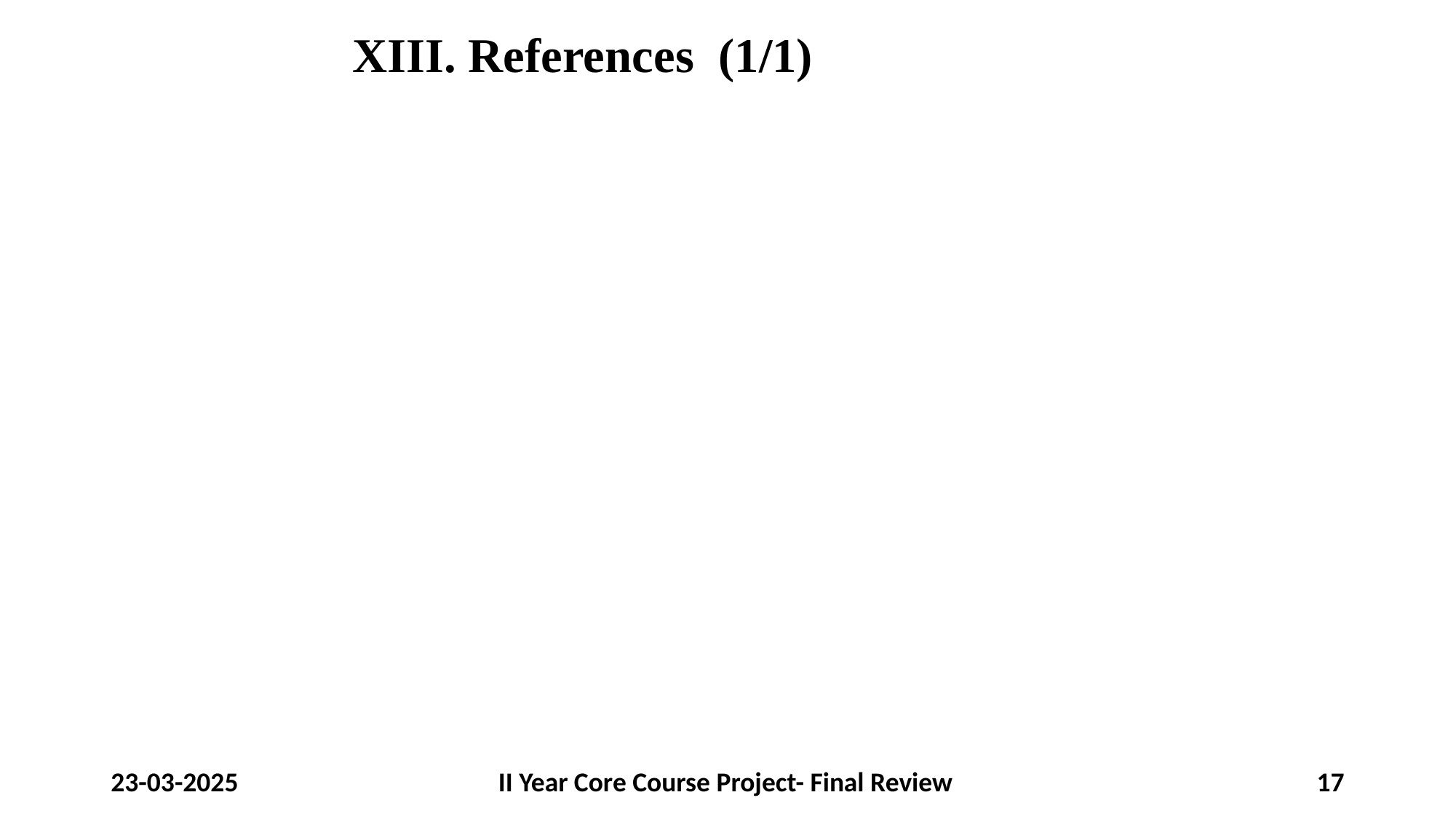

# XIII. References  (1/1)

23-03-2025
II Year Core Course Project- Final Review
17